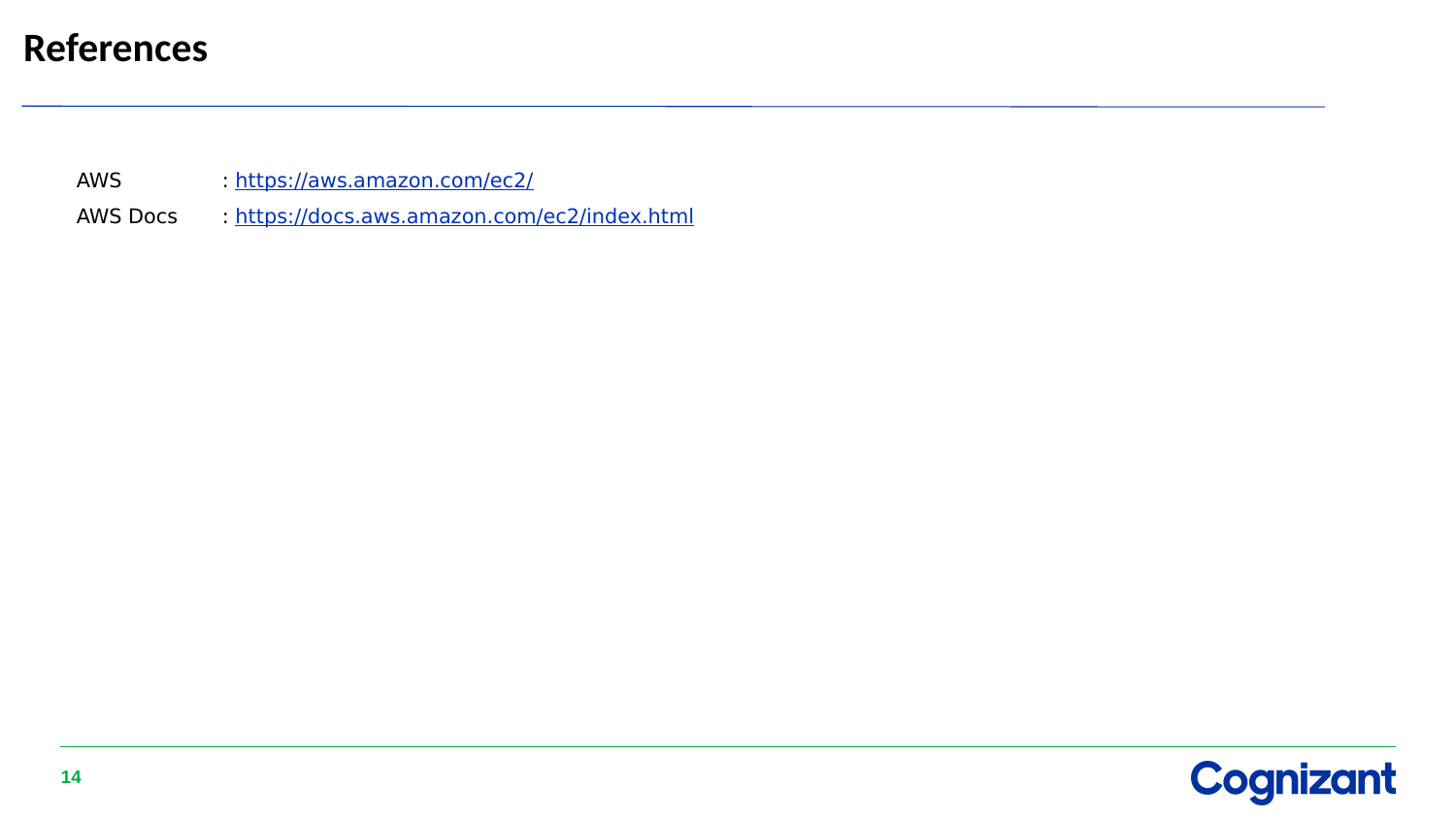

# References

AWS	: https://aws.amazon.com/ec2/
AWS Docs	: https://docs.aws.amazon.com/ec2/index.html
14